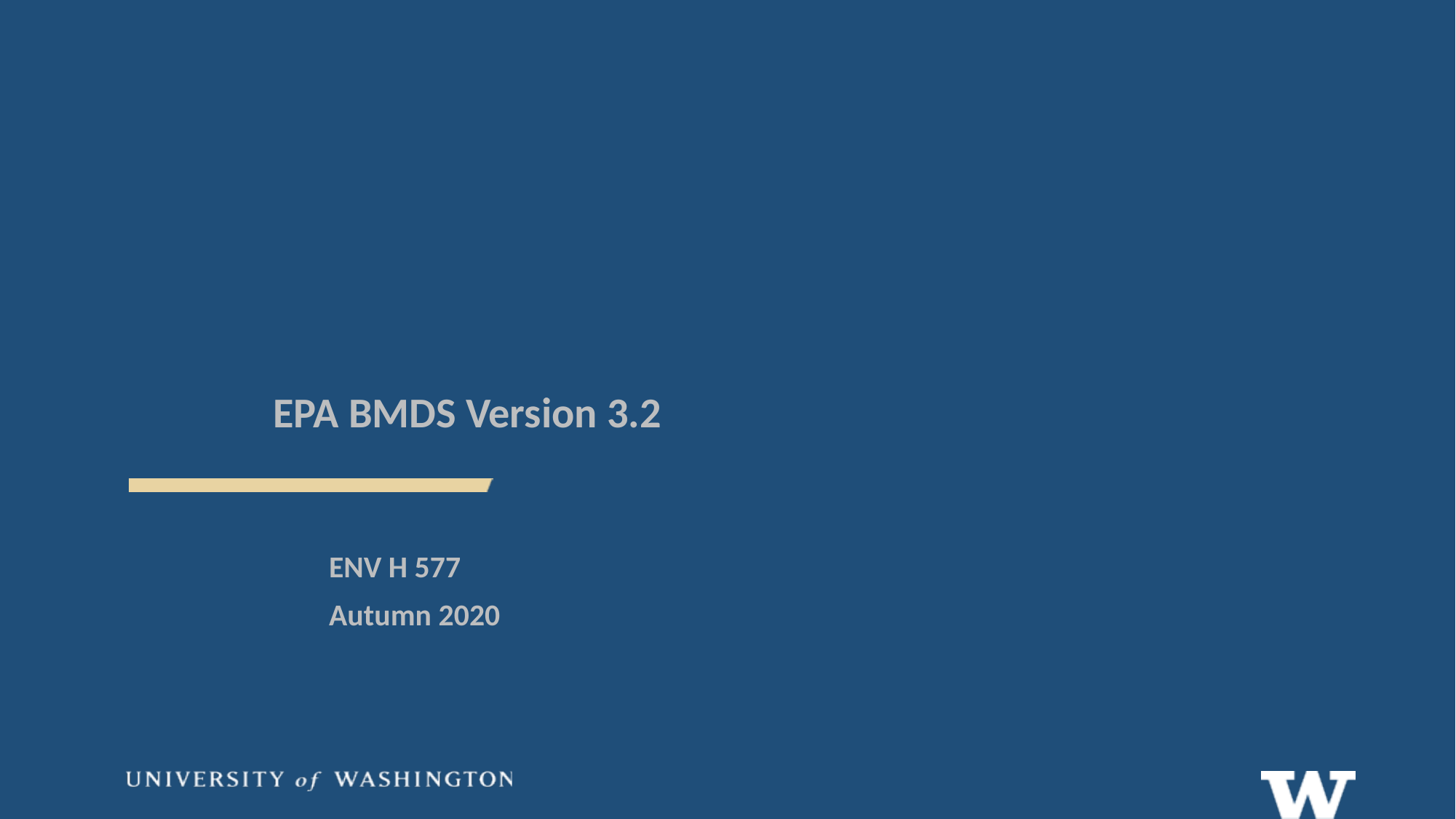

EPA BMDS Version 3.2
ENV H 577
Autumn 2020